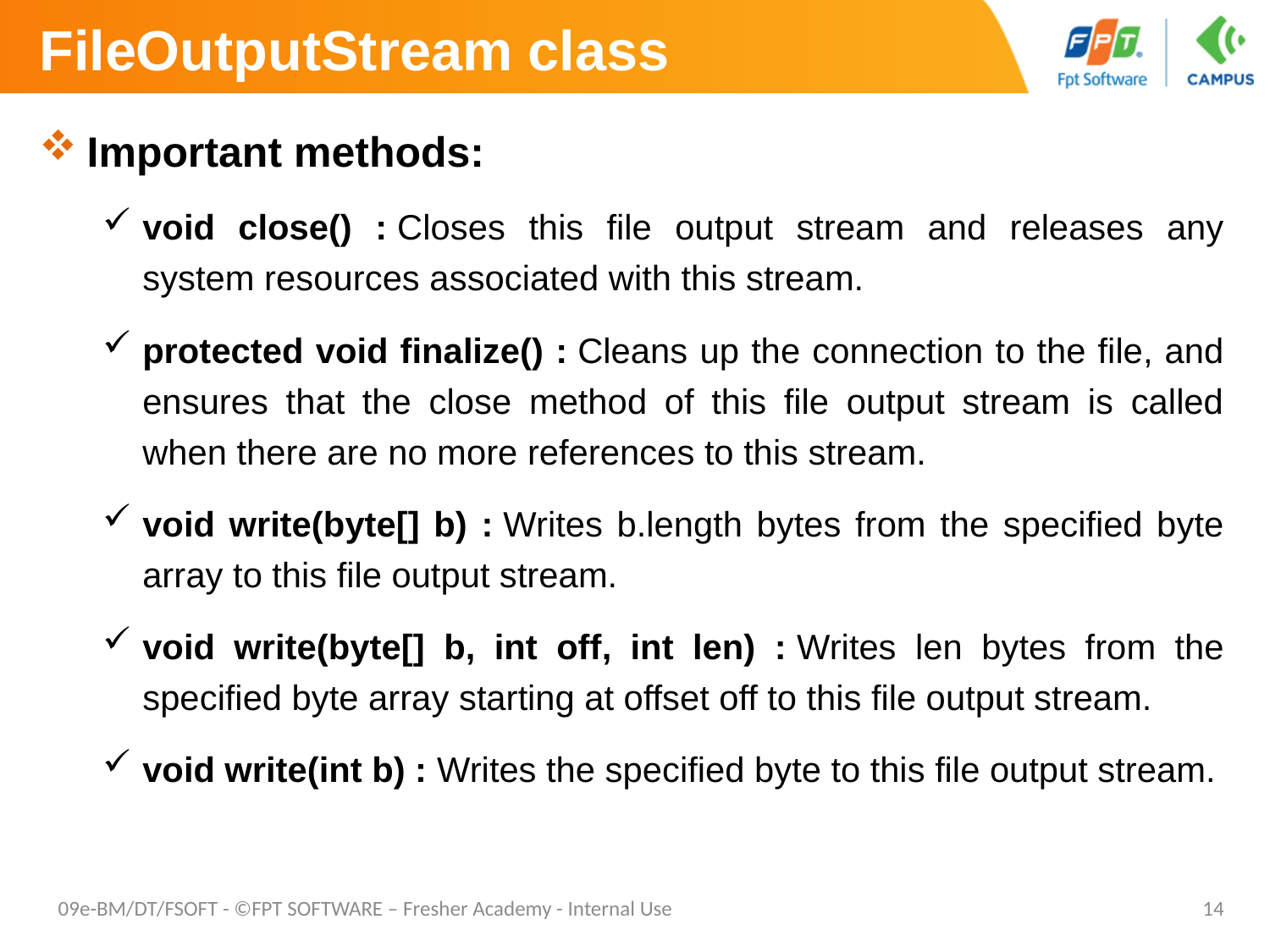

# FileOutputStream class
Important methods:
void close() : Closes this file output stream and releases any system resources associated with this stream.
protected void finalize() : Cleans up the connection to the file, and ensures that the close method of this file output stream is called when there are no more references to this stream.
void write(byte[] b) : Writes b.length bytes from the specified byte array to this file output stream.
void write(byte[] b, int off, int len) : Writes len bytes from the specified byte array starting at offset off to this file output stream.
void write(int b) : Writes the specified byte to this file output stream.
09e-BM/DT/FSOFT - ©FPT SOFTWARE – Fresher Academy - Internal Use
14